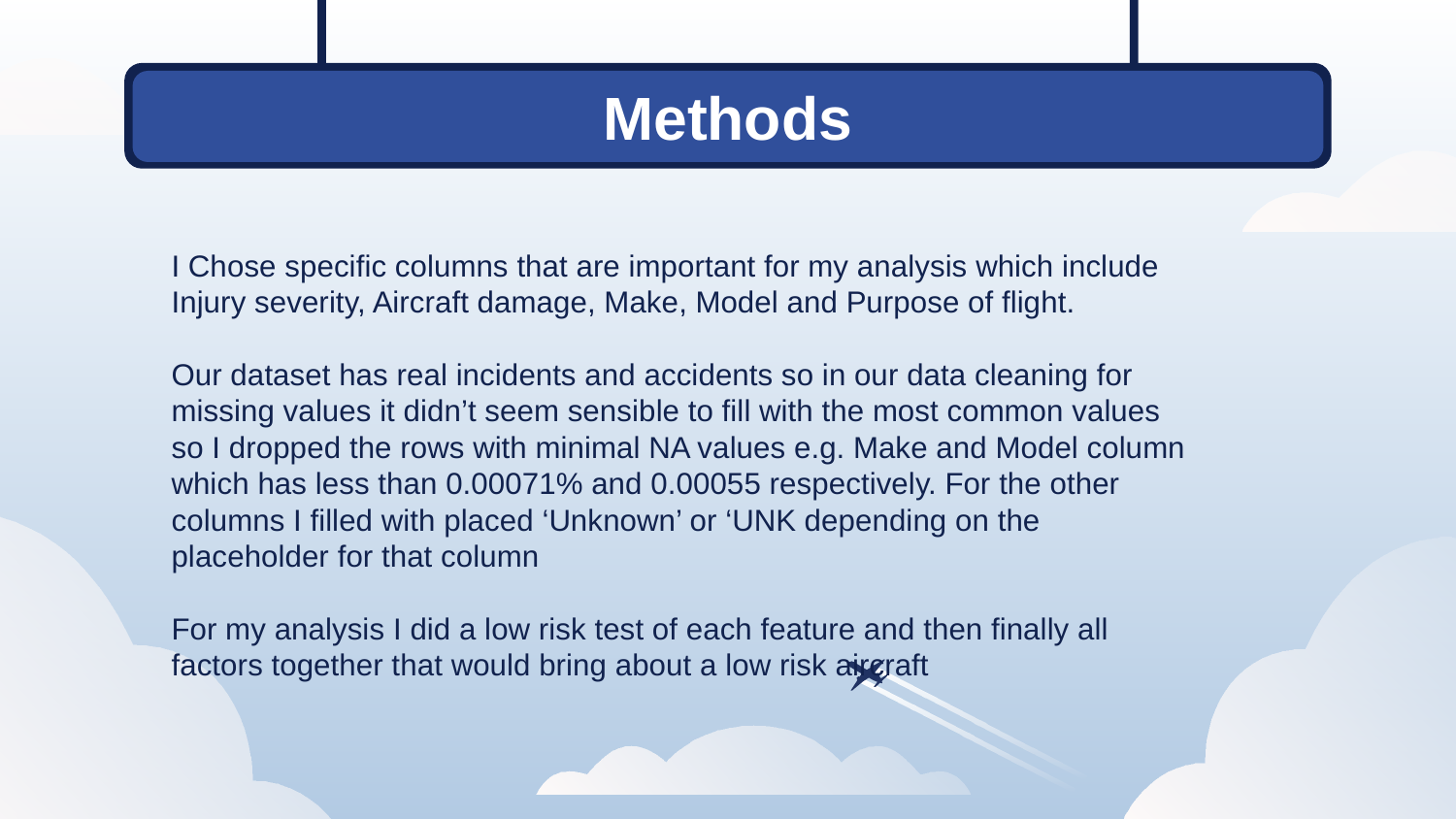

# Methods
I Chose specific columns that are important for my analysis which include Injury severity, Aircraft damage, Make, Model and Purpose of flight.

Our dataset has real incidents and accidents so in our data cleaning for missing values it didn’t seem sensible to fill with the most common values so I dropped the rows with minimal NA values e.g. Make and Model column which has less than 0.00071% and 0.00055 respectively. For the other columns I filled with placed ‘Unknown’ or ‘UNK depending on the placeholder for that column

For my analysis I did a low risk test of each feature and then finally all factors together that would bring about a low risk aircraft